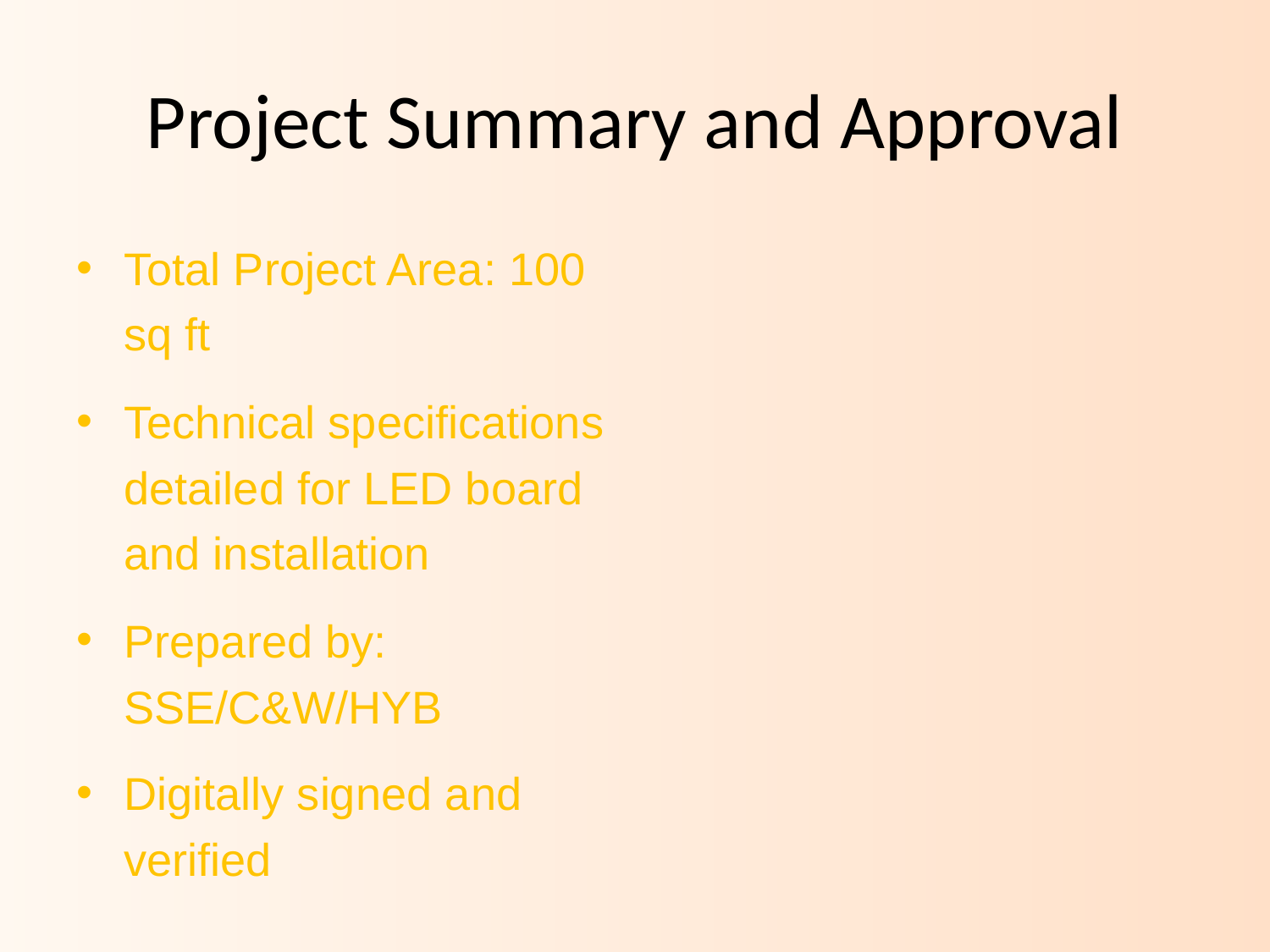

# Project Summary and Approval
Total Project Area: 100 sq ft
Technical specifications detailed for LED board and installation
Prepared by: SSE/C&W/HYB
Digitally signed and verified